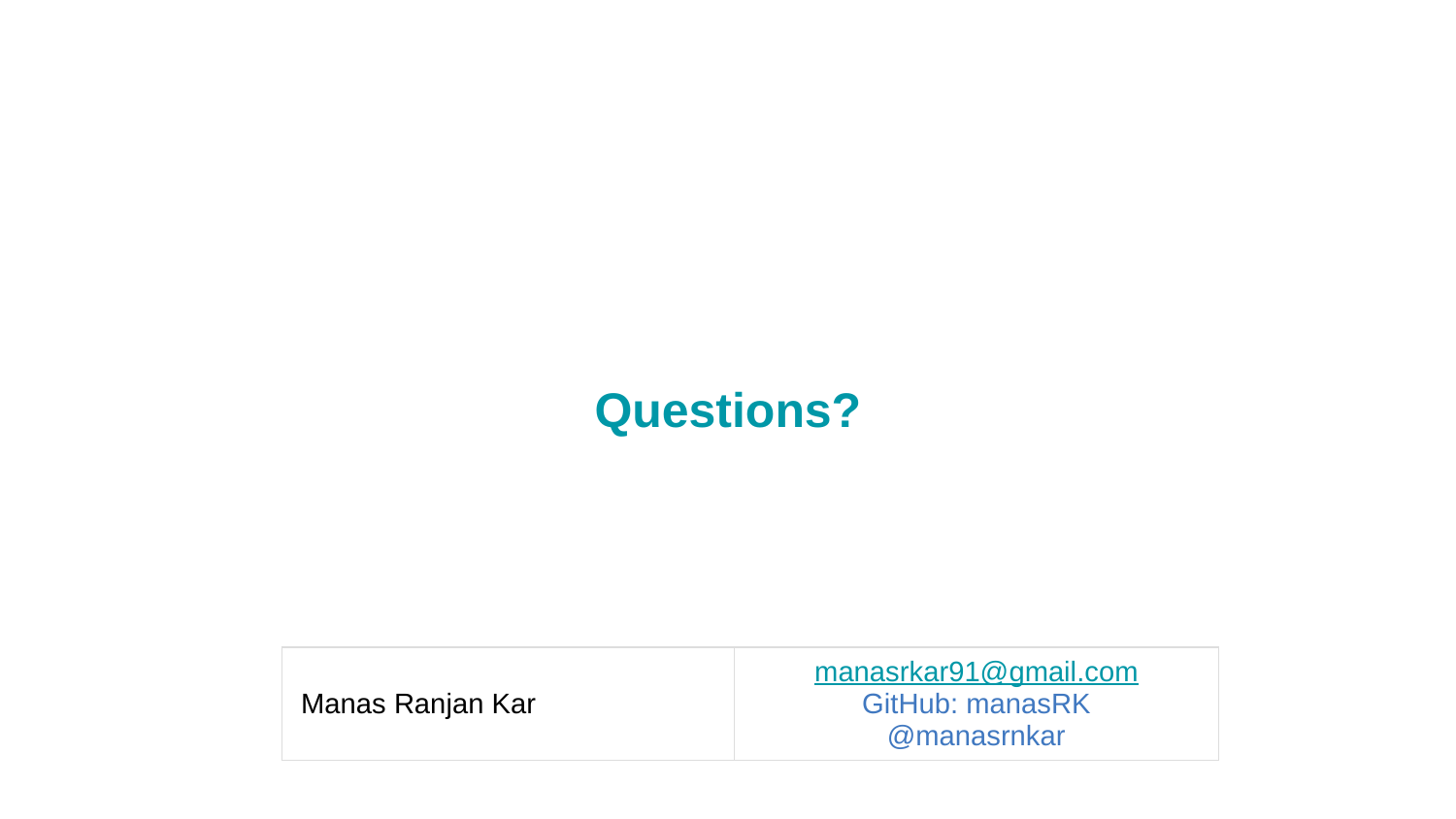

# Questions?
| Manas Ranjan Kar | manasrkar91@gmail.com GitHub: manasRK @manasrnkar |
| --- | --- |